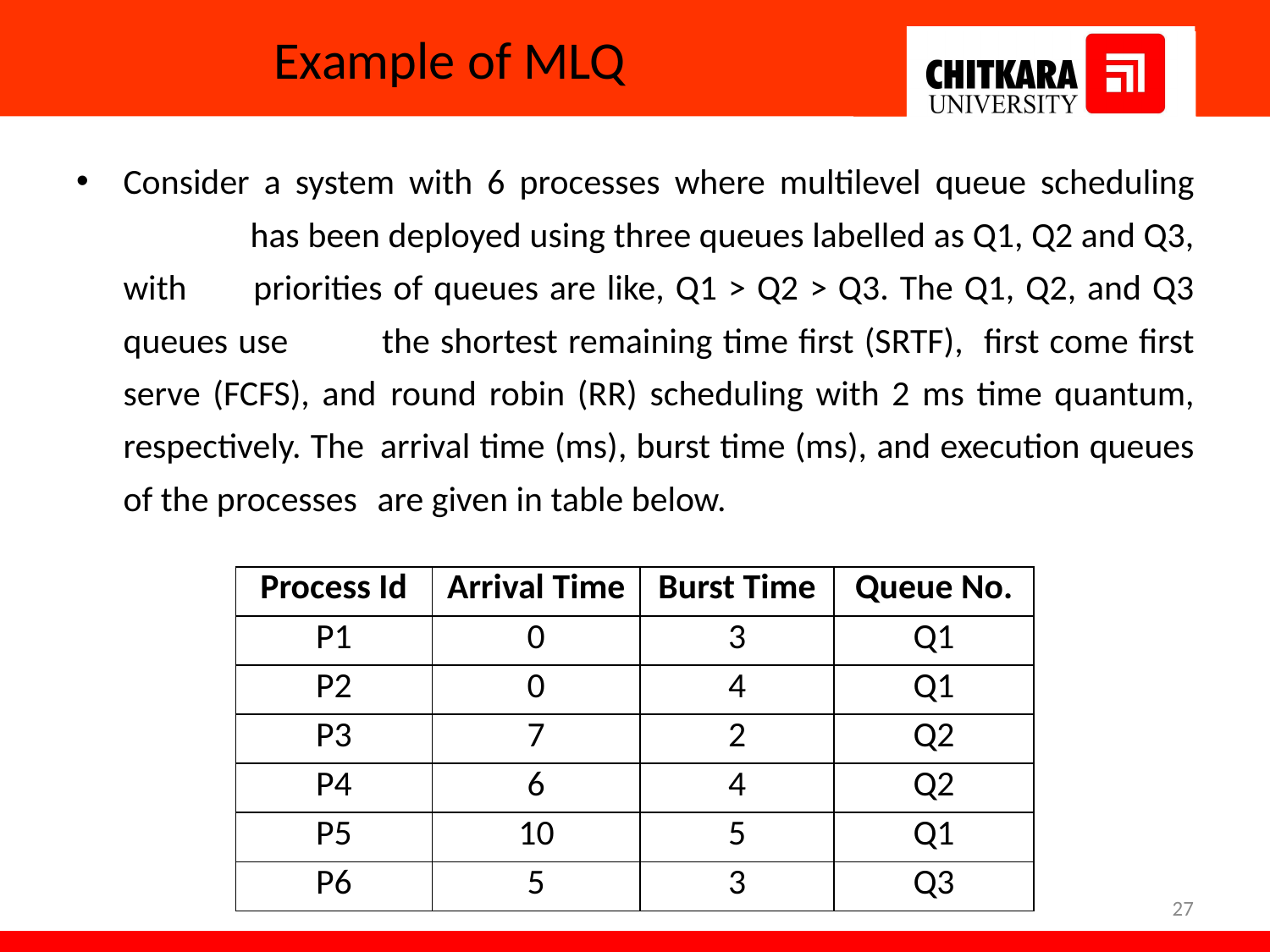

# Example of MLQ
Consider a system with 6 processes where multilevel queue scheduling 	has been deployed using three queues labelled as Q1, Q2 and Q3, with 	priorities of queues are like, Q1 > Q2 > Q3. The Q1, Q2, and Q3 queues use 	the shortest remaining time first (SRTF),  first come first serve (FCFS), and 	round robin (RR) scheduling with 2 ms time quantum, respectively. The 	arrival time (ms), burst time (ms), and execution queues of the processes 	are given in table below.
| Process Id | Arrival Time | Burst Time | Queue No. |
| --- | --- | --- | --- |
| P1 | 0 | 3 | Q1 |
| P2 | 0 | 4 | Q1 |
| P3 | 7 | 2 | Q2 |
| P4 | 6 | 4 | Q2 |
| P5 | 10 | 5 | Q1 |
| P6 | 5 | 3 | Q3 |
27